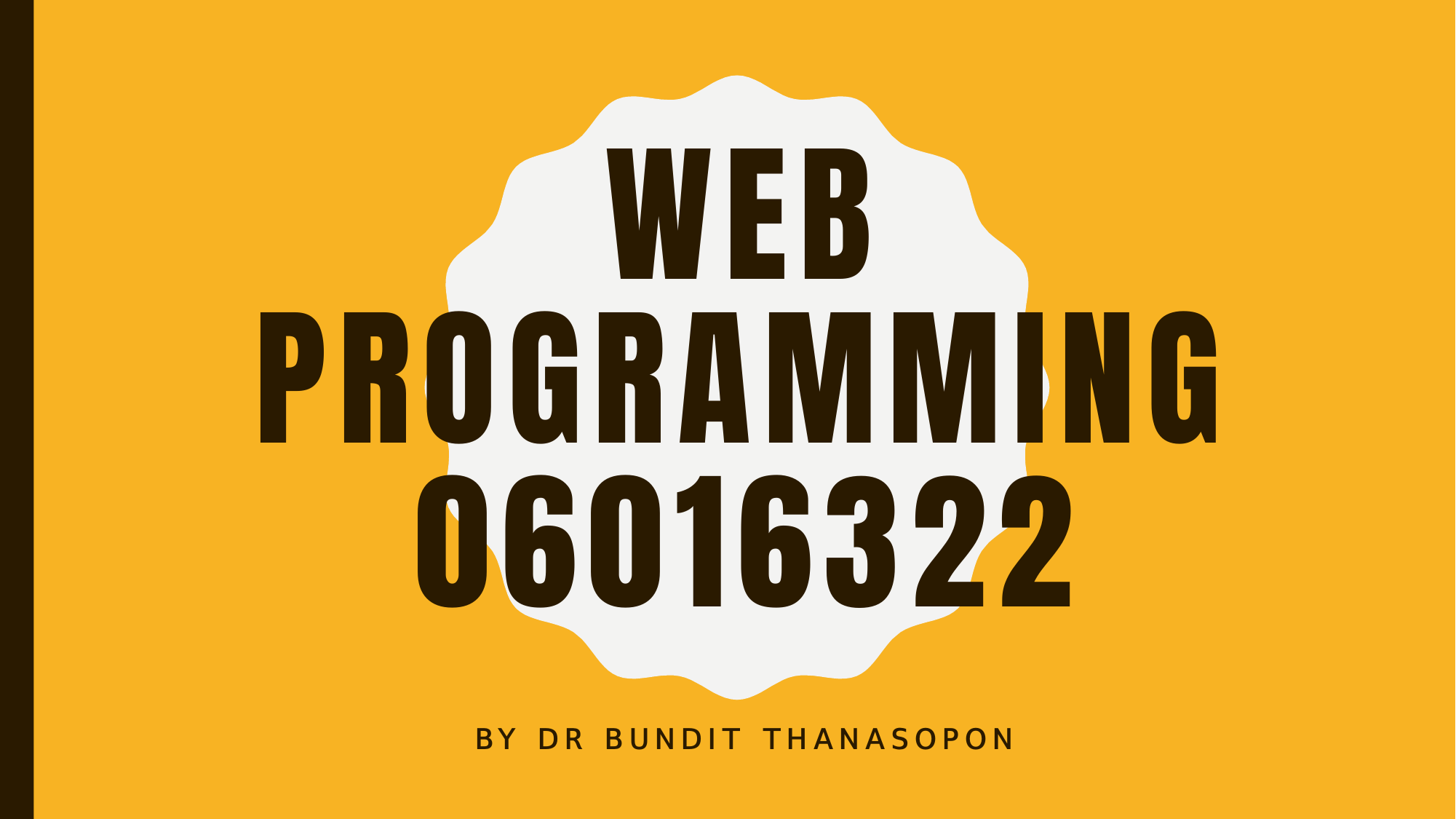

# Web Programming 06016322
By Dr Bundit Thanasopon